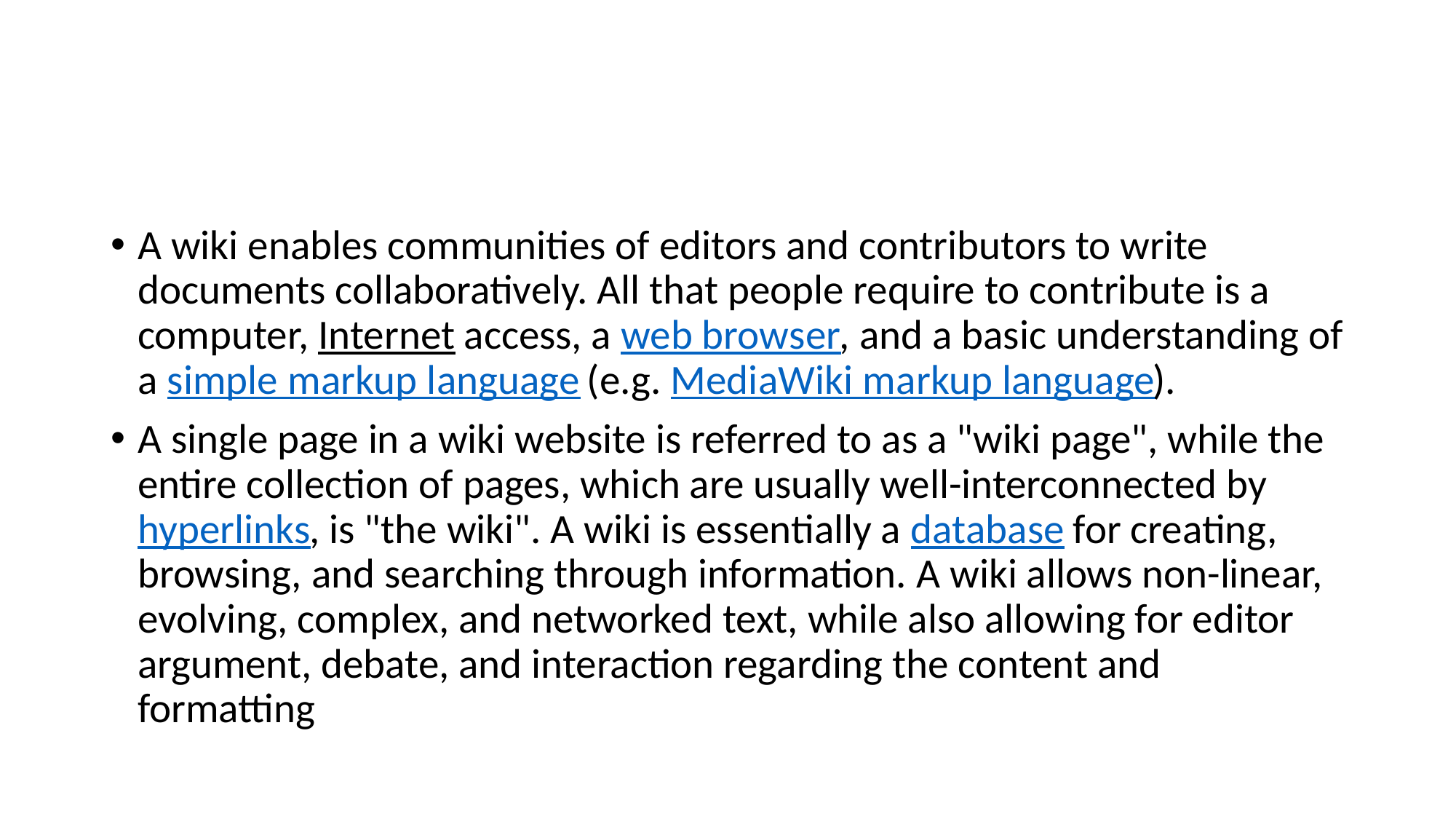

#
A wiki enables communities of editors and contributors to write documents collaboratively. All that people require to contribute is a computer, Internet access, a web browser, and a basic understanding of a simple markup language (e.g. MediaWiki markup language).
A single page in a wiki website is referred to as a "wiki page", while the entire collection of pages, which are usually well-interconnected by hyperlinks, is "the wiki". A wiki is essentially a database for creating, browsing, and searching through information. A wiki allows non-linear, evolving, complex, and networked text, while also allowing for editor argument, debate, and interaction regarding the content and formatting